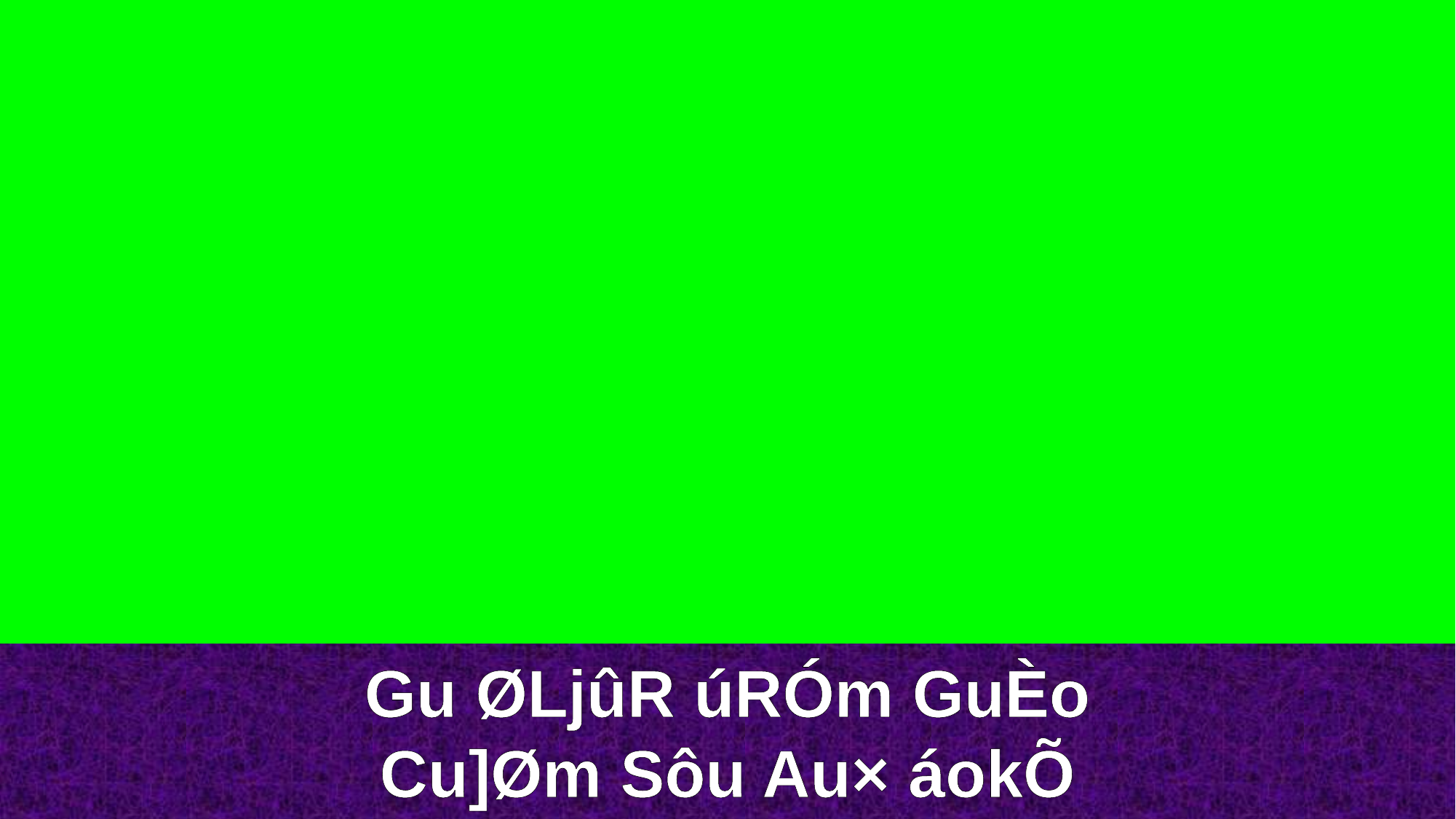

Gu ØLjûR úRÓm GuÈo
Cu]Øm Sôu Au× áokÕ